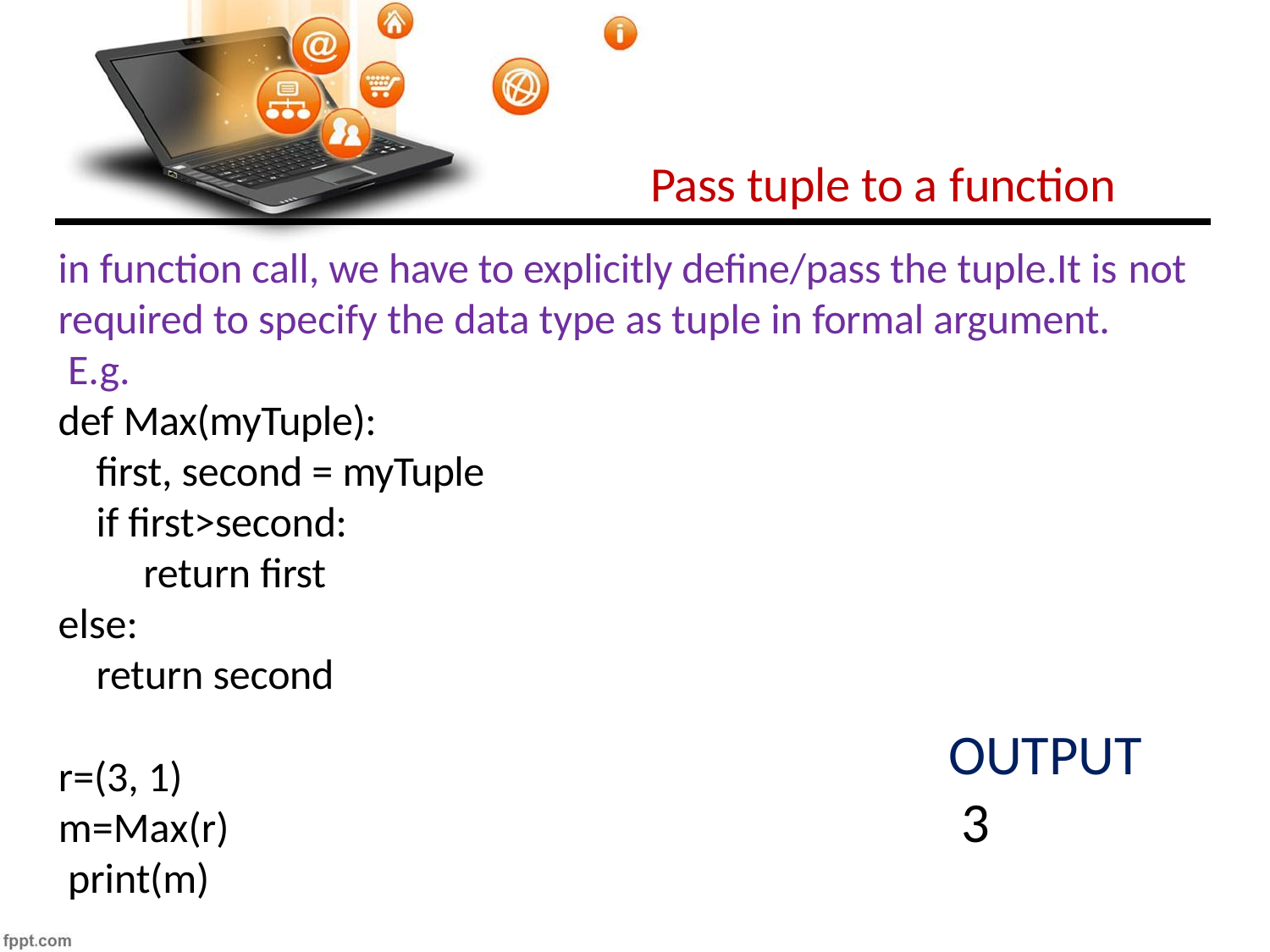

# Pass tuple to a function

in function call, we have to explicitly define/pass the tuple.It is not
required to specify the data type as tuple in formal argument.  E.g.
def Max(myTuple):
first, second = myTuple
if first>second:  return first
else:
return second
OUTPUT  3
r=(3, 1)
m=Max(r)  print(m)